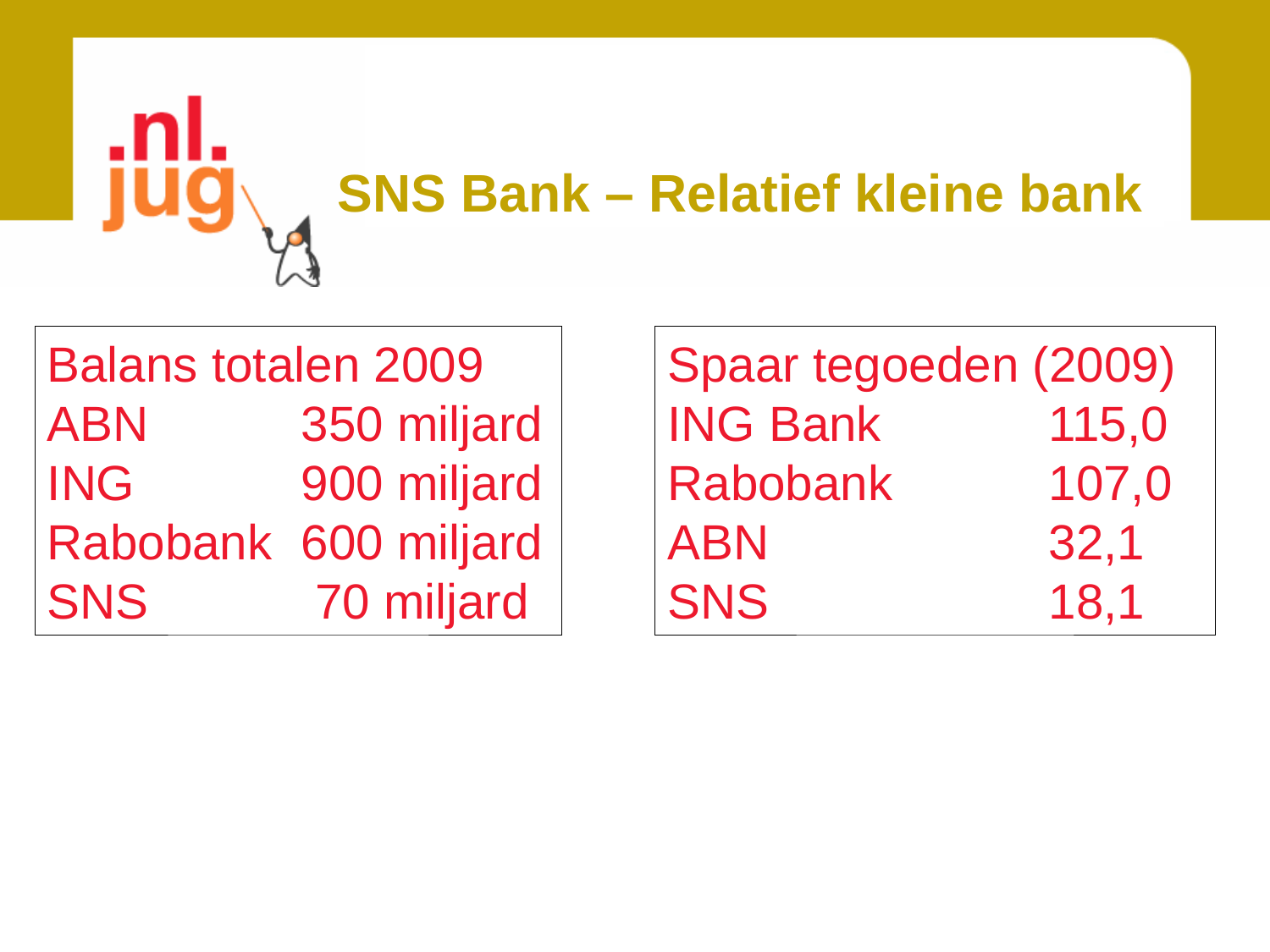

# SNS Bank – Relatief kleine bank
Balans totalen 2009
ABN		350 miljard
ING		900 miljard
Rabobank	600 miljard
SNS		 70 miljard
Spaar tegoeden (2009)
ING Bank		115,0
Rabobank		107,0
ABN			32,1
SNS			18,1